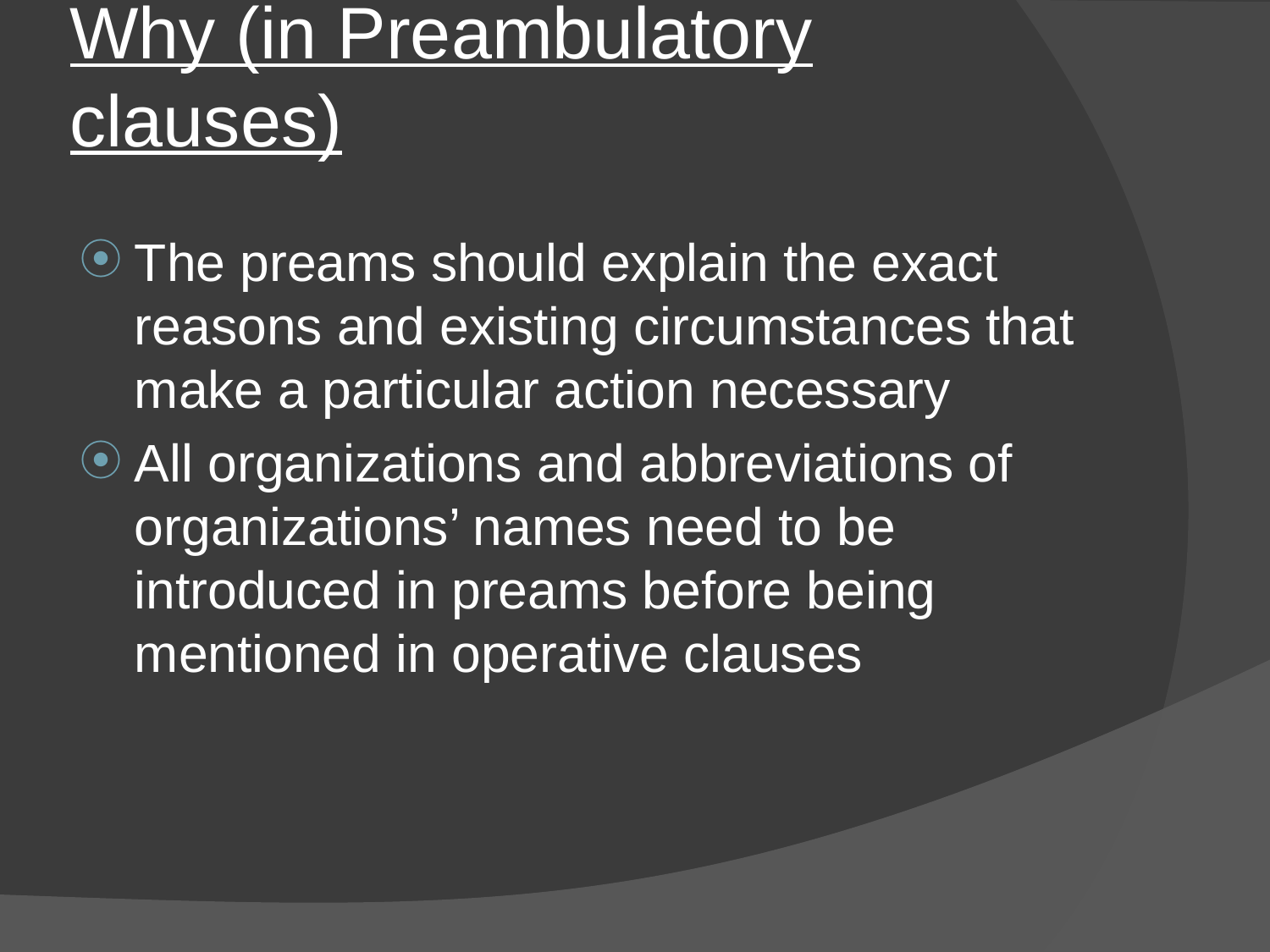

# Why (in Preambulatory clauses)
The preams should explain the exact reasons and existing circumstances that make a particular action necessary
All organizations and abbreviations of organizations’ names need to be introduced in preams before being mentioned in operative clauses